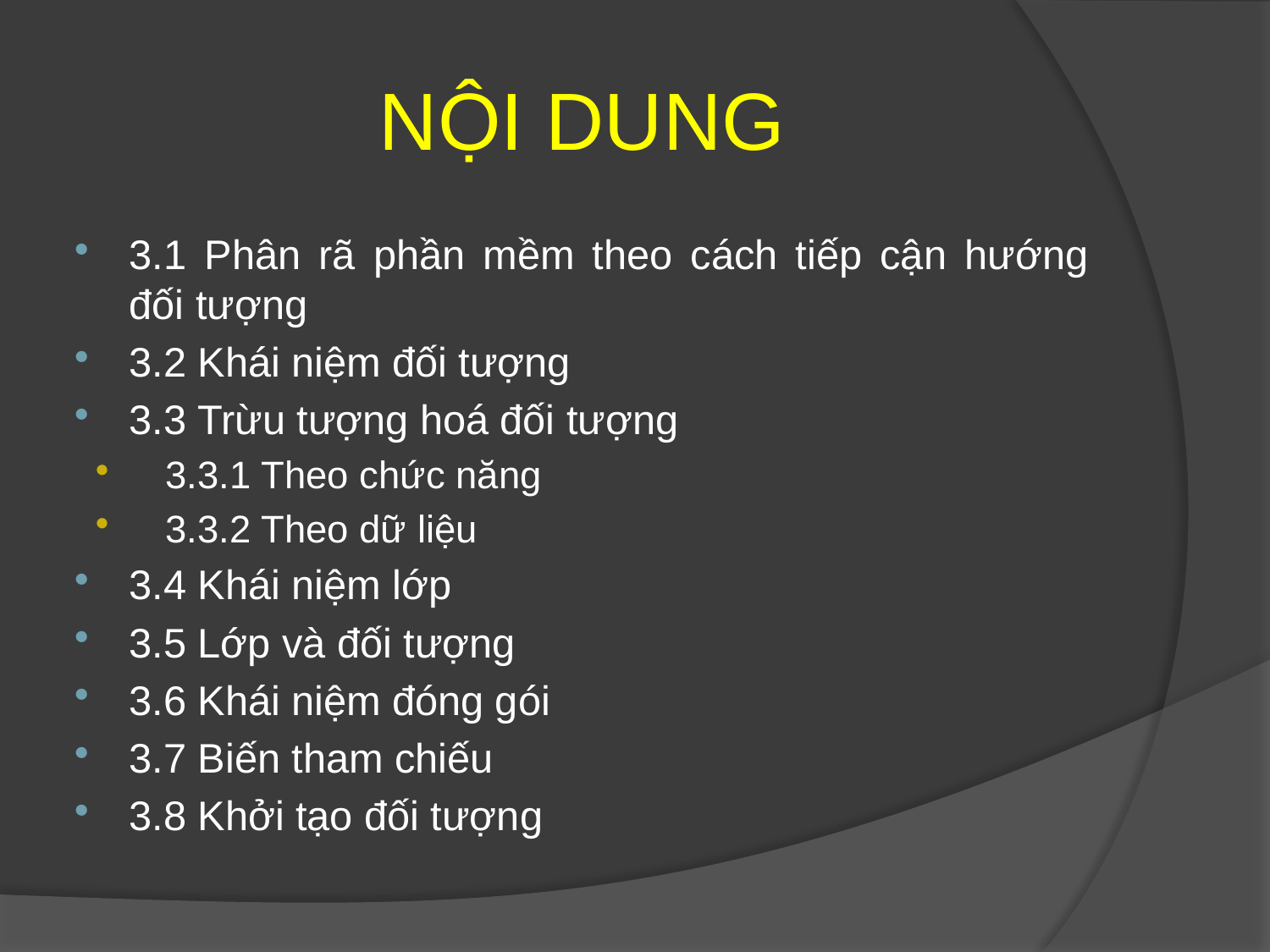

# NỘI DUNG
3.1 Phân rã phần mềm theo cách tiếp cận hướng đối tượng
3.2 Khái niệm đối tượng
3.3 Trừu tượng hoá đối tượng
3.3.1 Theo chức năng
3.3.2 Theo dữ liệu
3.4 Khái niệm lớp
3.5 Lớp và đối tượng
3.6 Khái niệm đóng gói
3.7 Biến tham chiếu
3.8 Khởi tạo đối tượng